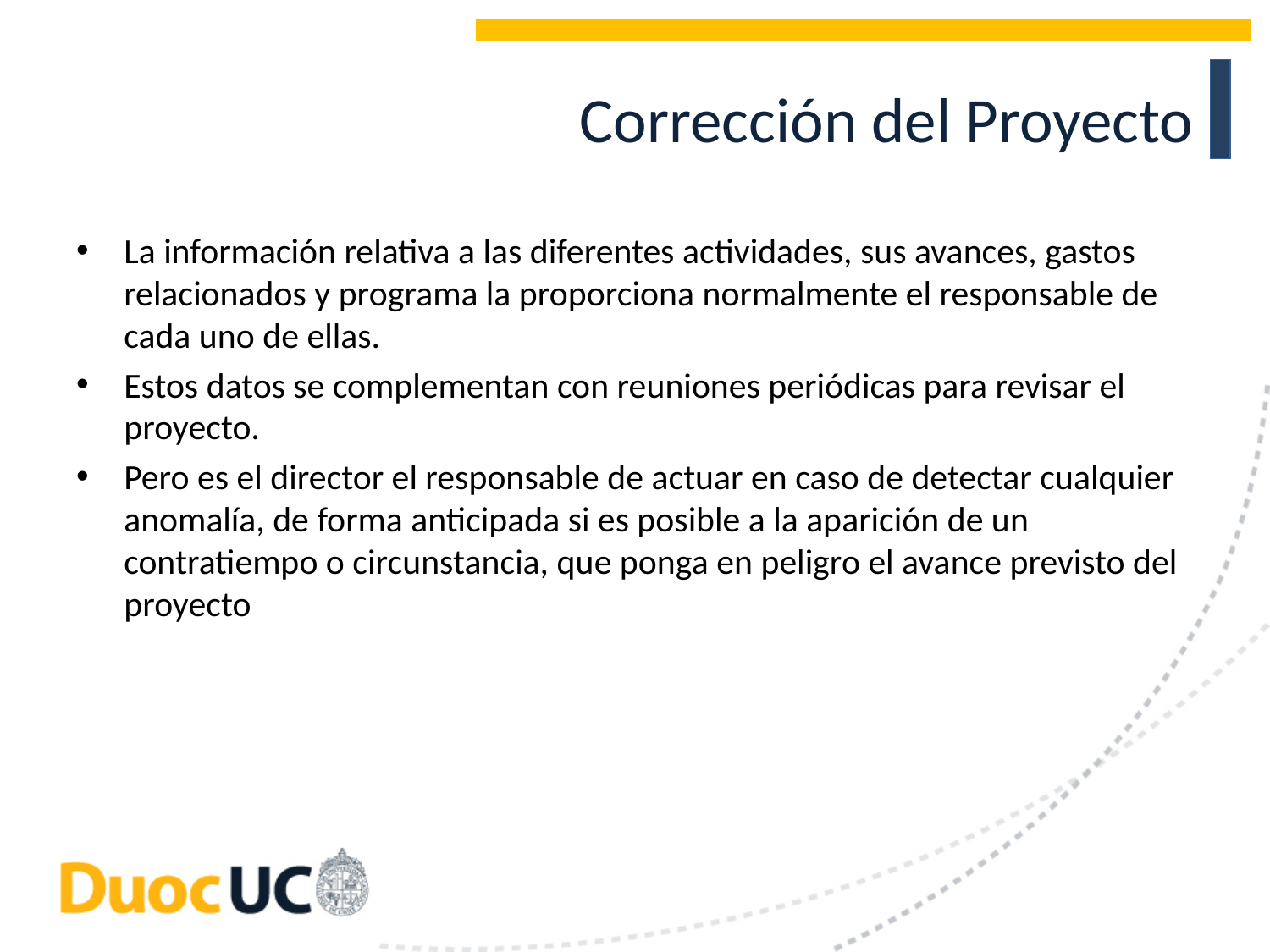

# Corrección del Proyecto
La información relativa a las diferentes actividades, sus avances, gastos relacionados y programa la proporciona normalmente el responsable de cada uno de ellas.
Estos datos se complementan con reuniones periódicas para revisar el proyecto.
Pero es el director el responsable de actuar en caso de detectar cualquier anomalía, de forma anticipada si es posible a la aparición de un contratiempo o circunstancia, que ponga en peligro el avance previsto del proyecto